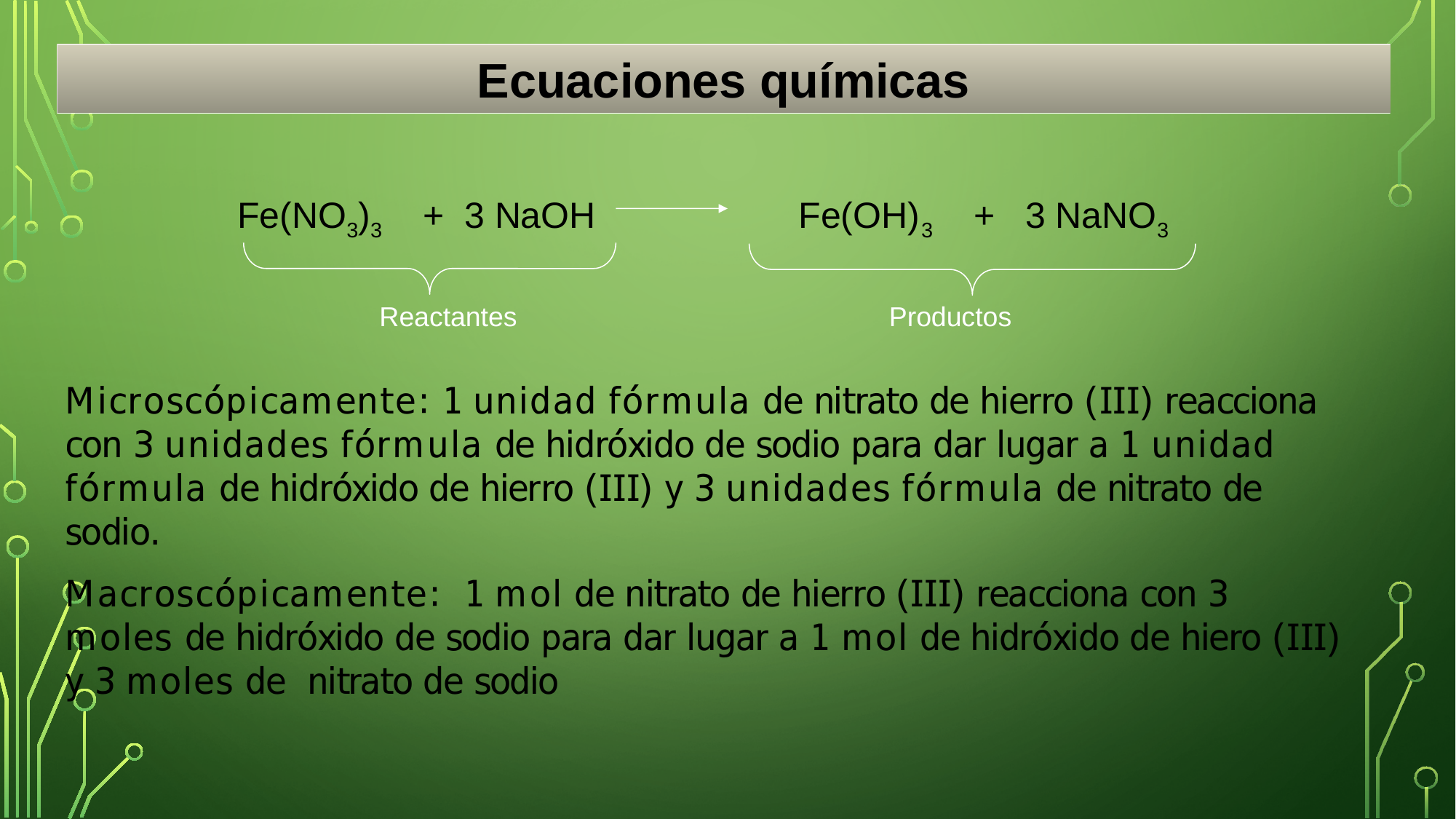

Ecuaciones químicas

Fe(NO3)3    +  3 NaOH                    Fe(OH)3    +   3 NaNO3

Reactantes
Productos
Microscópicamente: 1 unidad fórmula de nitrato de hierro (III) reacciona con 3 unidades fórmula de hidróxido de sodio para dar lugar a 1 unidad fórmula de hidróxido de hierro (III) y 3 unidades fórmula de nitrato de sodio.
Macroscópicamente:  1 mol de nitrato de hierro (III) reacciona con 3 moles de hidróxido de sodio para dar lugar a 1 mol de hidróxido de hiero (III) y 3 moles de  nitrato de sodio